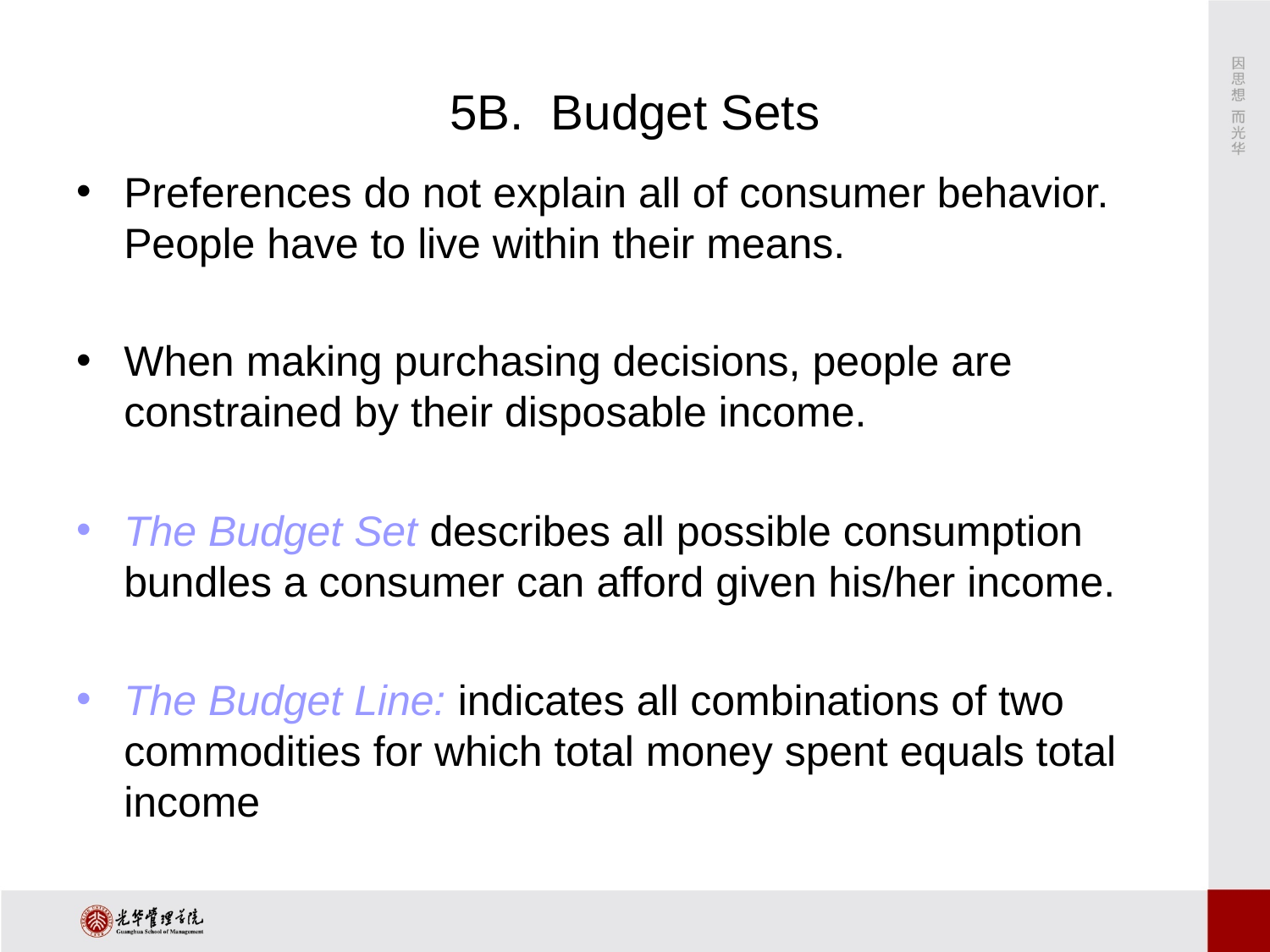

# 5B.  Budget Sets
Preferences do not explain all of consumer behavior. People have to live within their means.

When making purchasing decisions, people are constrained by their disposable income.

The Budget Set describes all possible consumption bundles a consumer can afford given his/her income.

The Budget Line: indicates all combinations of two commodities for which total money spent equals total income